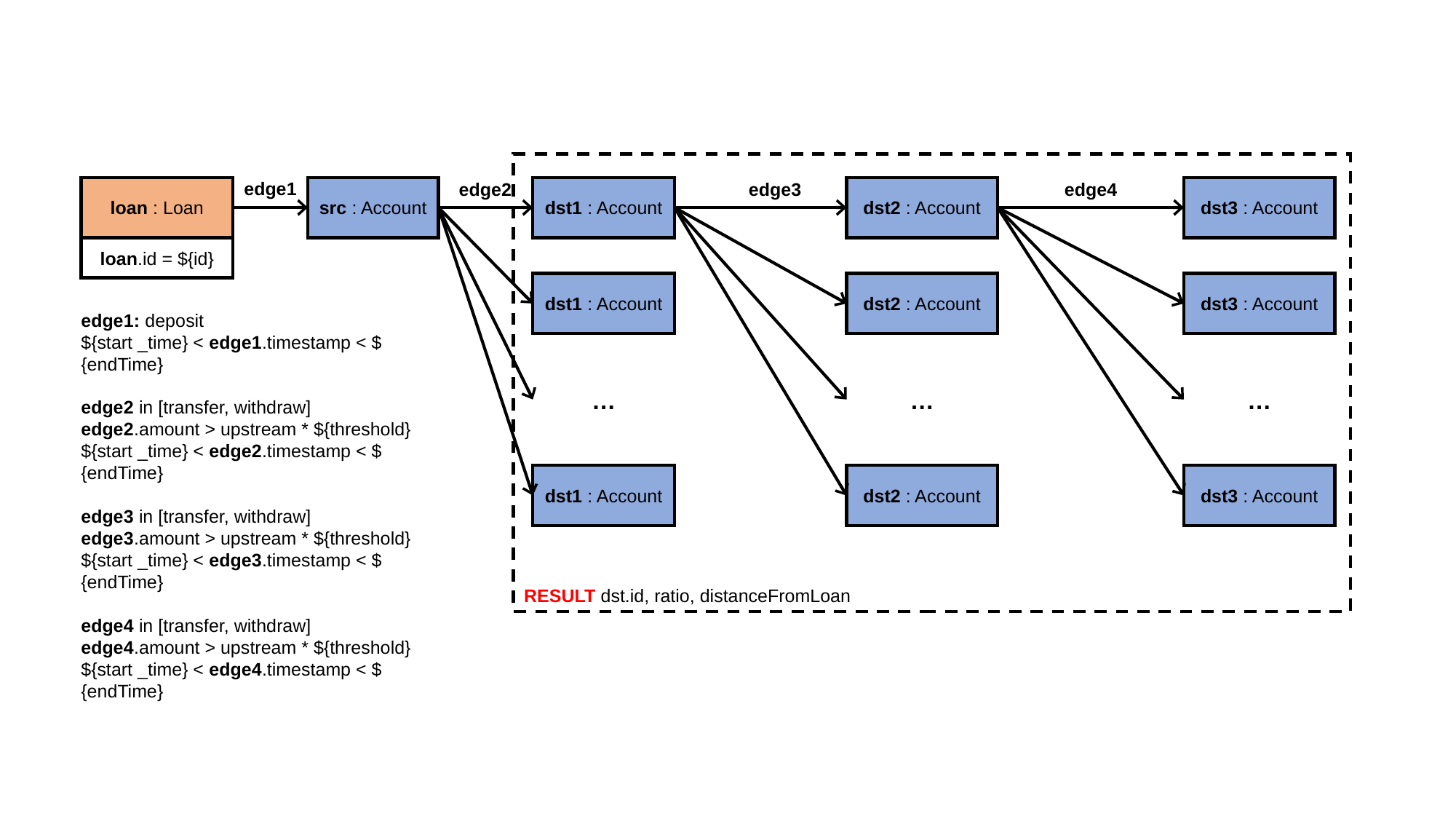

RESULT dst.id, ratio, distanceFromLoan
edge1
edge2
edge3
edge4
loan : Loan
loan.id = ${id}
src : Account
dst1 : Account
dst2 : Account
dst3 : Account
dst1 : Account
dst2 : Account
dst3 : Account
edge1: deposit
${start _time} < edge1.timestamp < ${endTime}

edge2 in [transfer, withdraw]
edge2.amount > upstream * ${threshold}
${start _time} < edge2.timestamp < ${endTime}

edge3 in [transfer, withdraw]
edge3.amount > upstream * ${threshold}
${start _time} < edge3.timestamp < ${endTime}

edge4 in [transfer, withdraw]
edge4.amount > upstream * ${threshold}
${start _time} < edge4.timestamp < ${endTime}
…
…
…
dst1 : Account
dst2 : Account
dst3 : Account